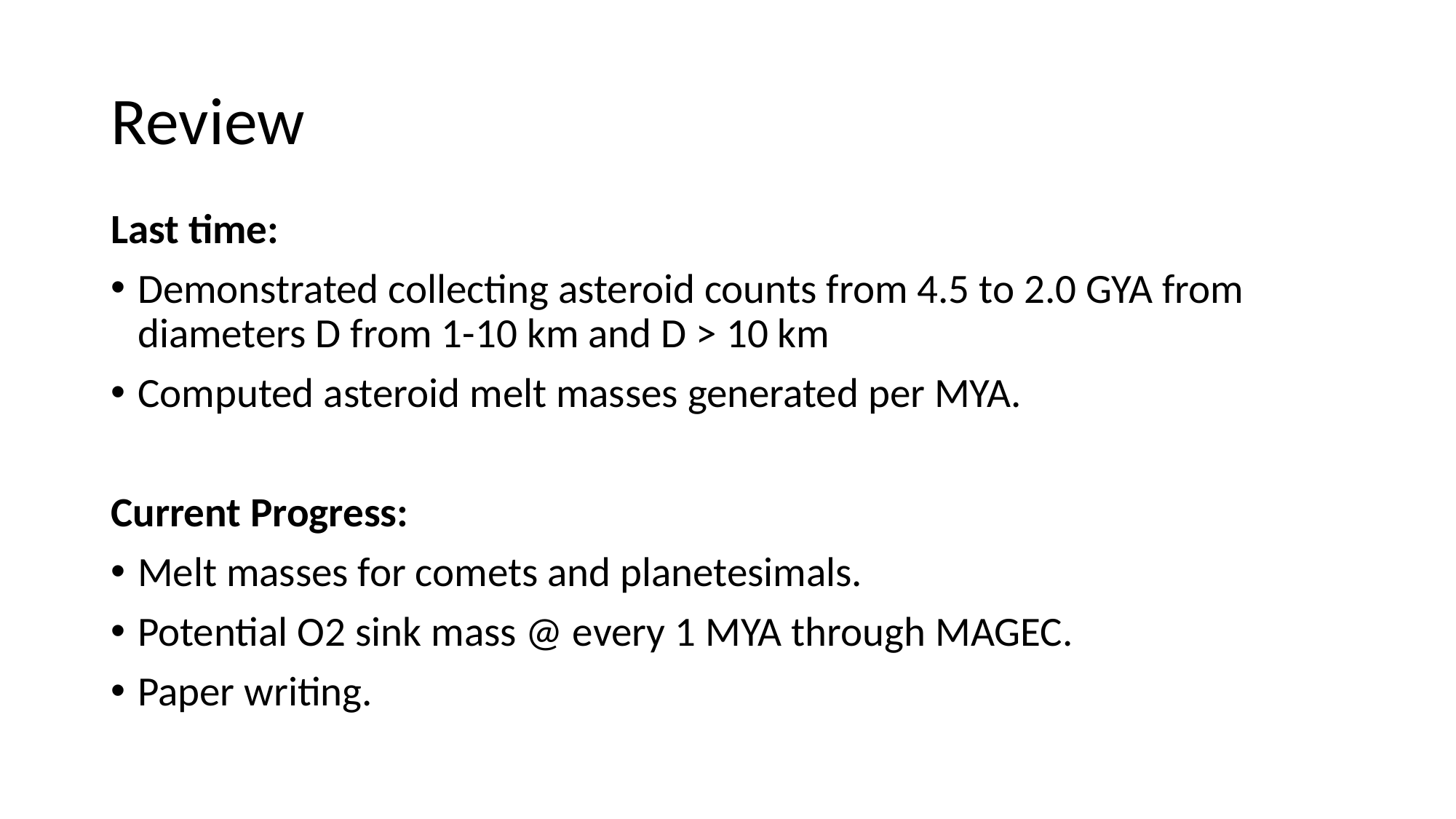

# Review
Last time:
Demonstrated collecting asteroid counts from 4.5 to 2.0 GYA from diameters D from 1-10 km and D > 10 km
Computed asteroid melt masses generated per MYA.

Current Progress:
Melt masses for comets and planetesimals.
Potential O2 sink mass @ every 1 MYA through MAGEC.
Paper writing.